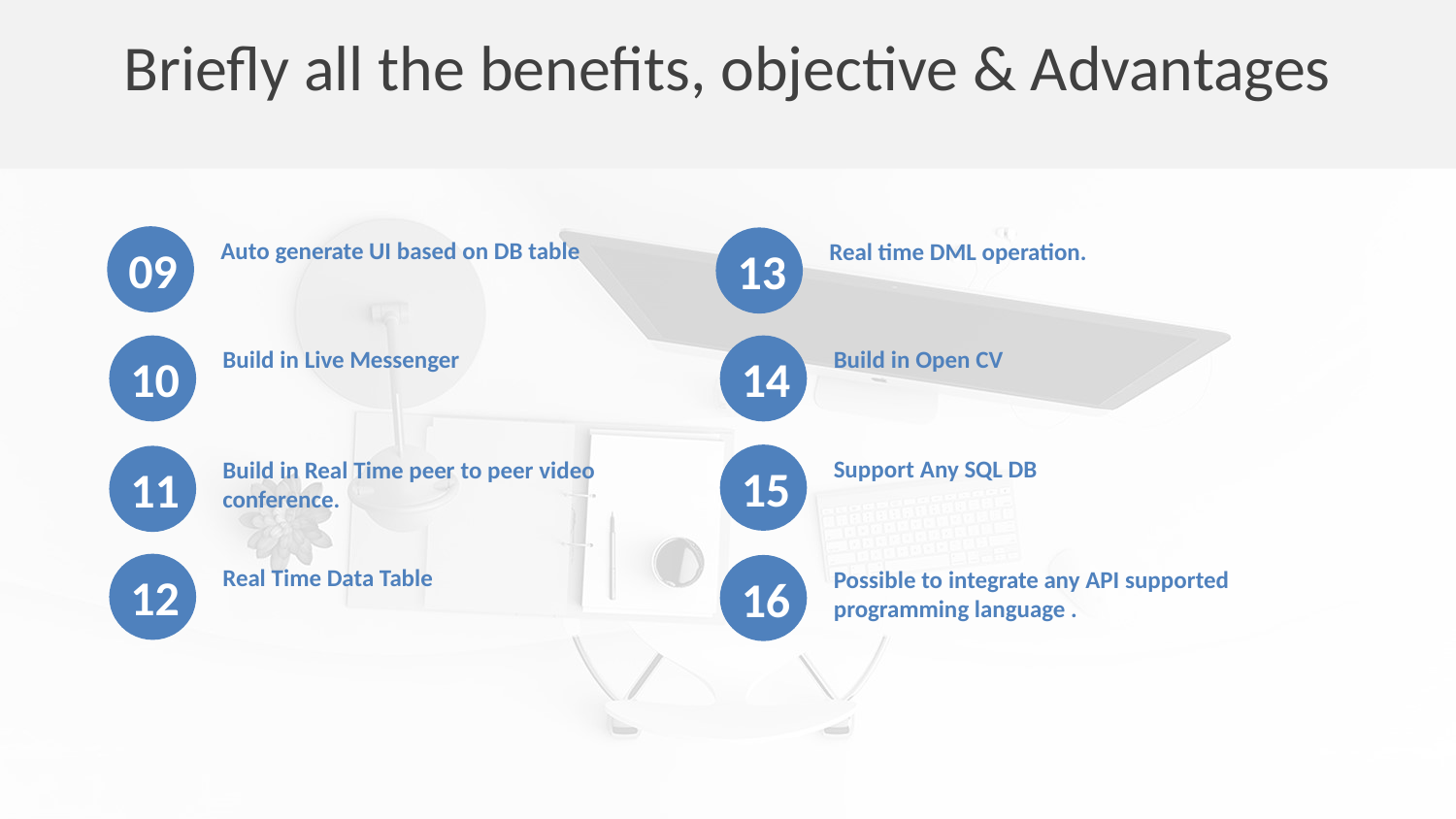

Briefly all the benefits, objective & Advantages

09
Auto generate UI based on DB table

13
Real time DML operation.

10
Build in Live Messenger

14
Build in Open CV

15
Support Any SQL DB

11
Build in Real Time peer to peer video conference.

12
Real Time Data Table

16
Possible to integrate any API supported programming language .